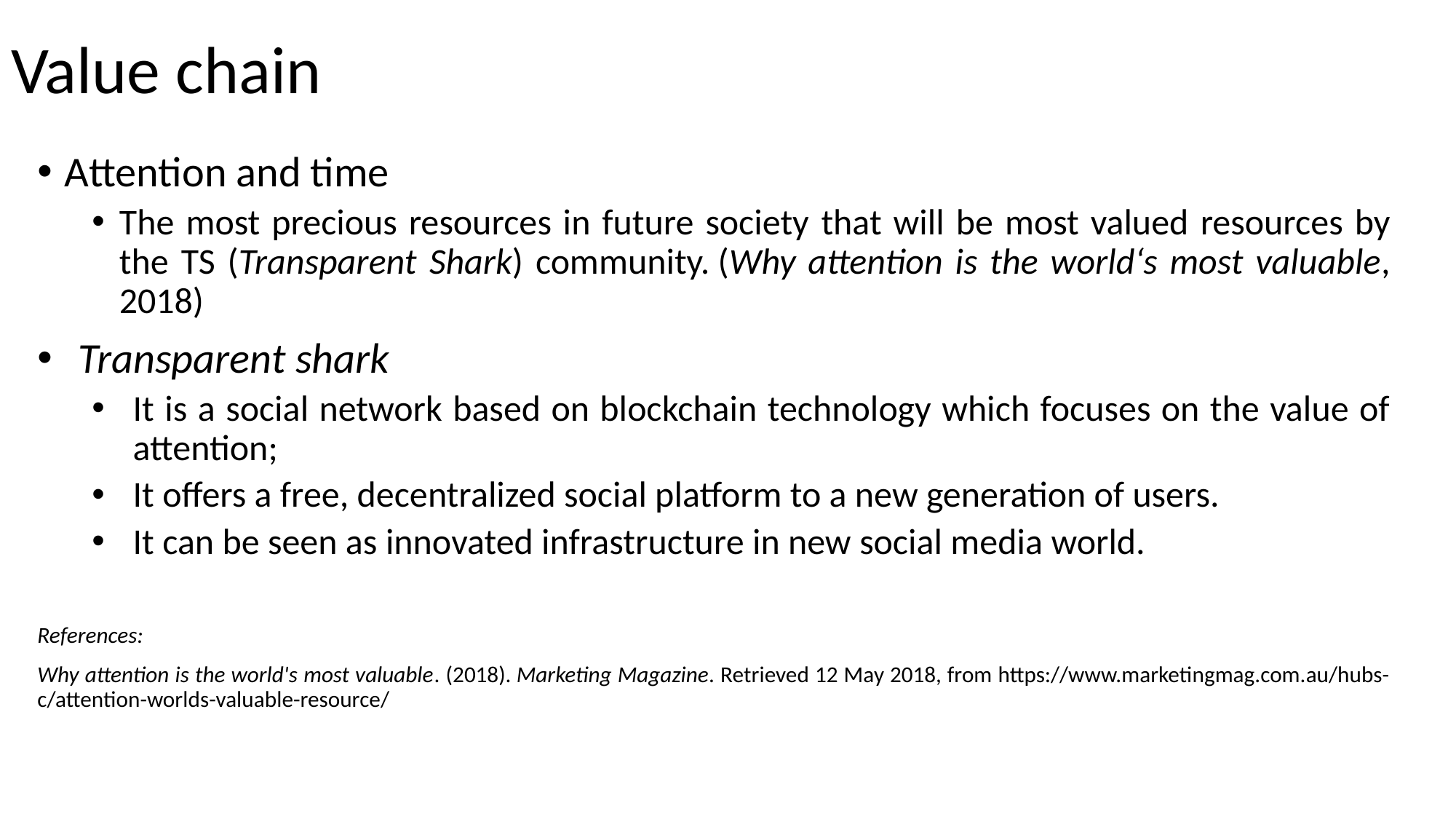

# Value chain
Attention and time
The most precious resources in future society that will be most valued resources by the TS (Transparent Shark) community. (Why attention is the world‘s most valuable, 2018)
Transparent shark
It is a social network based on blockchain technology which focuses on the value of attention;
It offers a free, decentralized social platform to a new generation of users.
It can be seen as innovated infrastructure in new social media world.

References:
Why attention is the world's most valuable. (2018). Marketing Magazine. Retrieved 12 May 2018, from https://www.marketingmag.com.au/hubs-c/attention-worlds-valuable-resource/